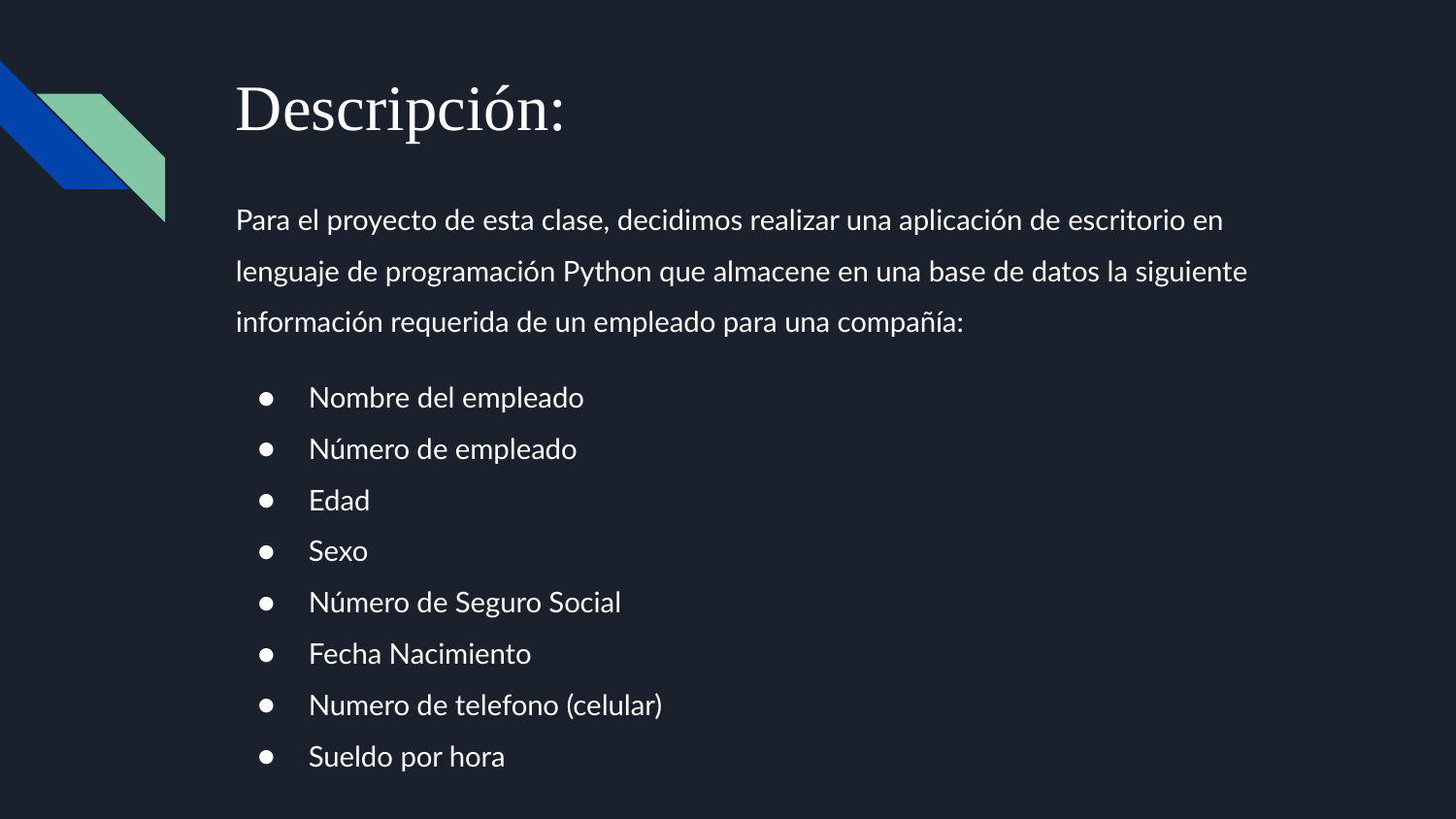

# Descripción:
Para el proyecto de esta clase, decidimos realizar una aplicación de escritorio en lenguaje de programación Python que almacene en una base de datos la siguiente información requerida de un empleado para una compañía:
Nombre del empleado
Número de empleado
Edad
Sexo
Número de Seguro Social
Fecha Nacimiento
Numero de telefono (celular)
Sueldo por hora